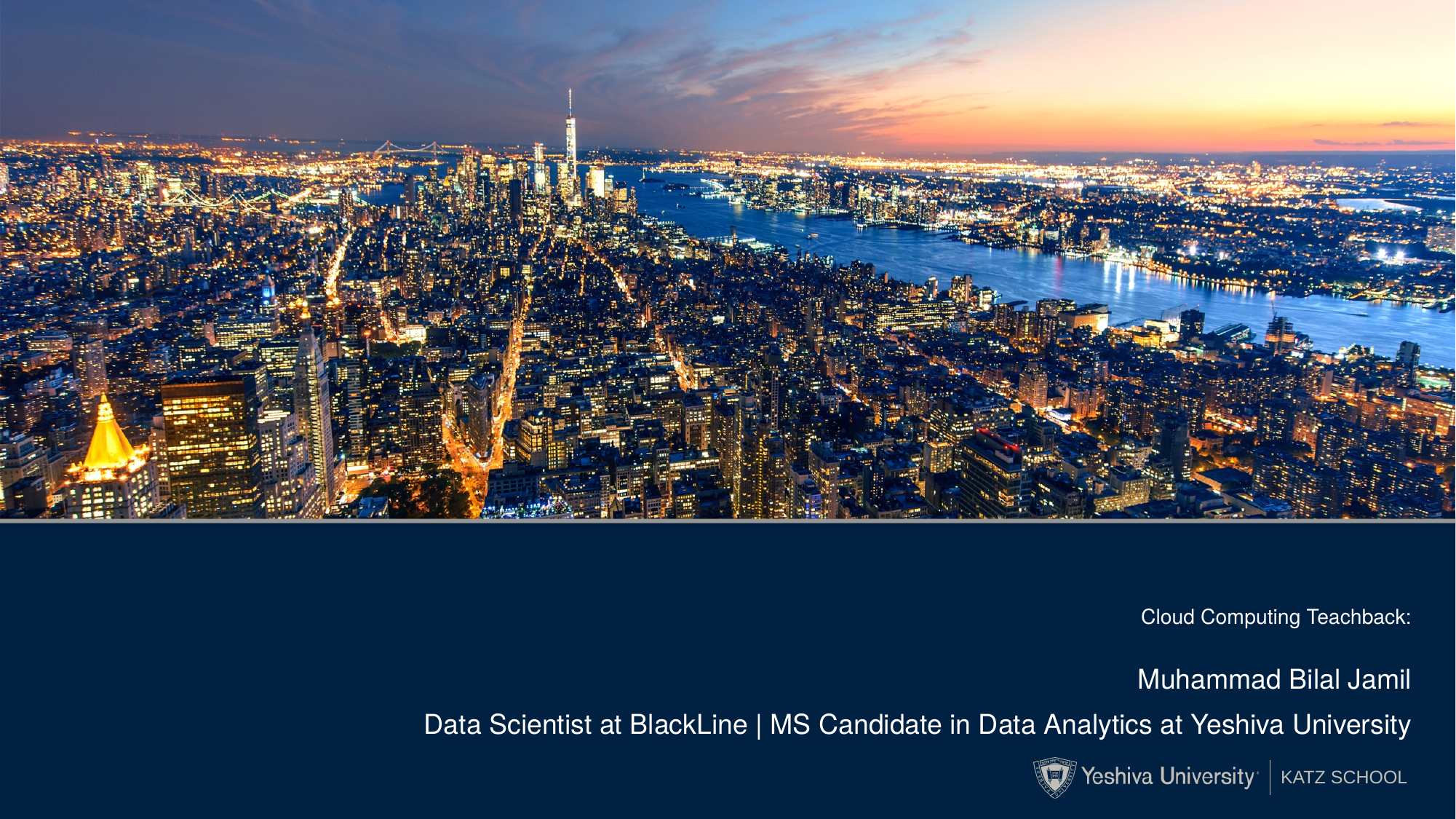

# Cloud Computing Teachback:
Muhammad Bilal Jamil
Data Scientist at BlackLine | MS Candidate in Data Analytics at Yeshiva University